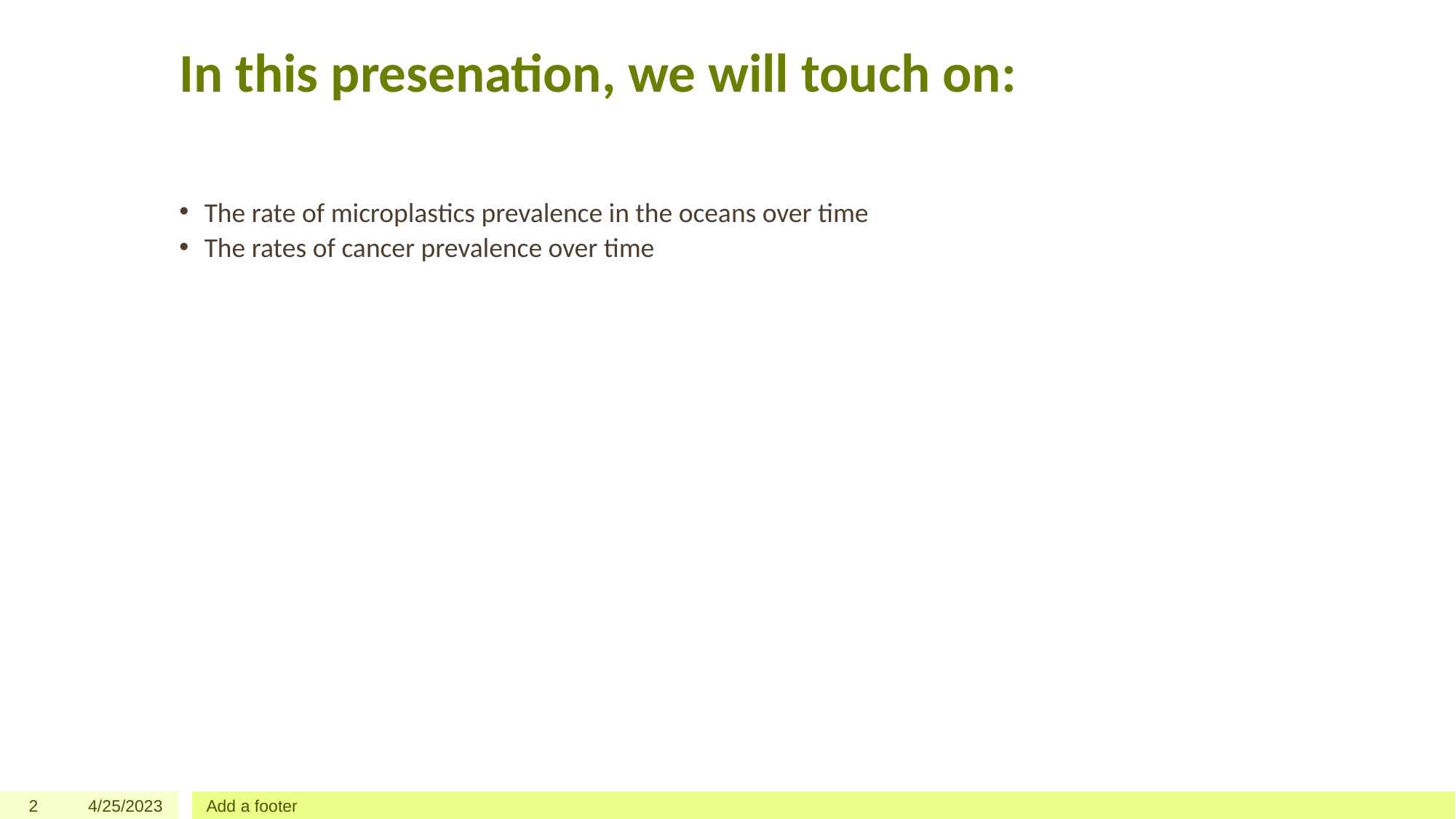

# In this presenation, we will touch on:
The rate of microplastics prevalence in the oceans over time
The rates of cancer prevalence over time

2
4/25/2023
Add a footer